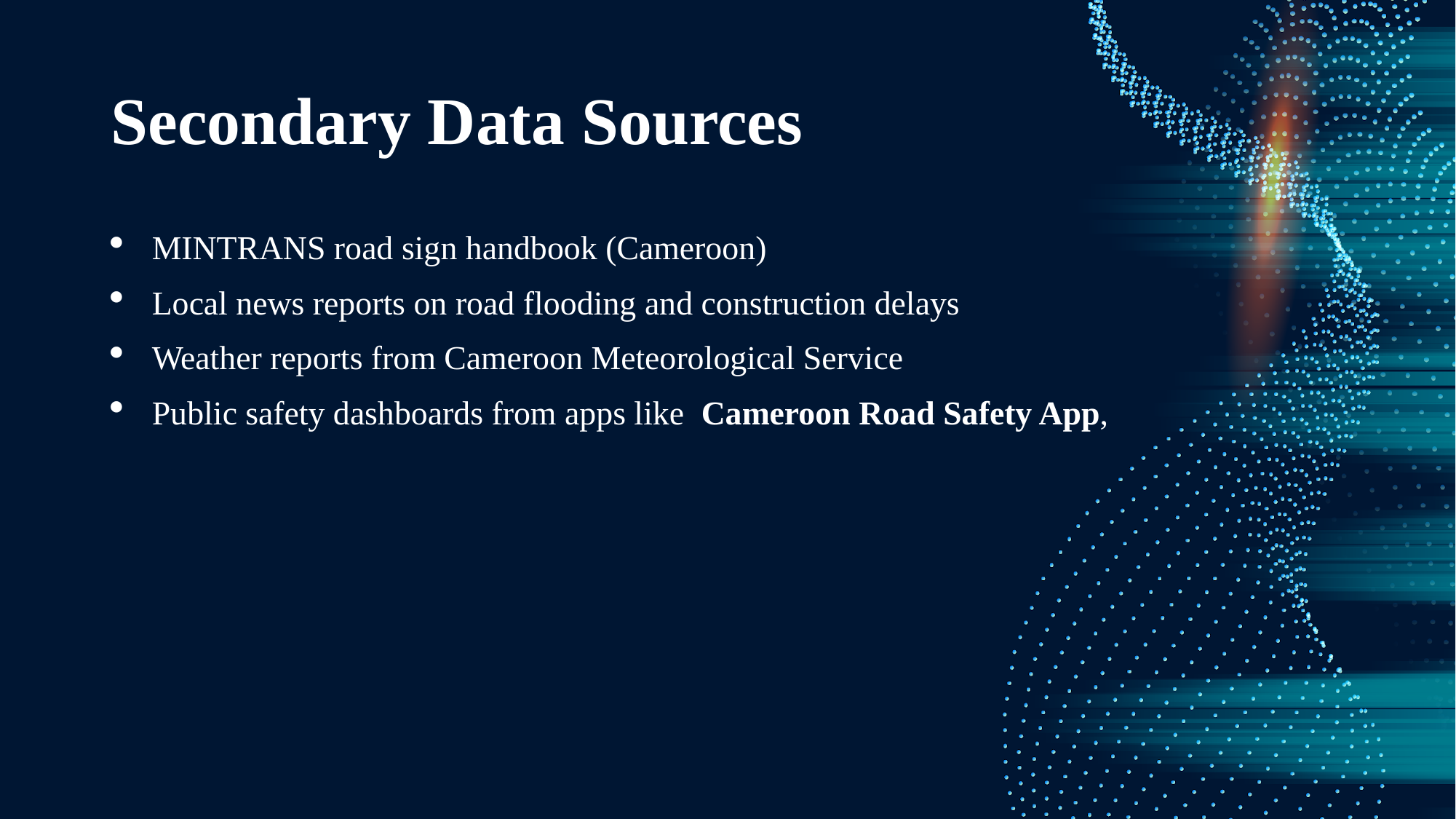

# Secondary Data Sources
MINTRANS road sign handbook (Cameroon)
Local news reports on road flooding and construction delays
Weather reports from Cameroon Meteorological Service
Public safety dashboards from apps like  Cameroon Road Safety App,